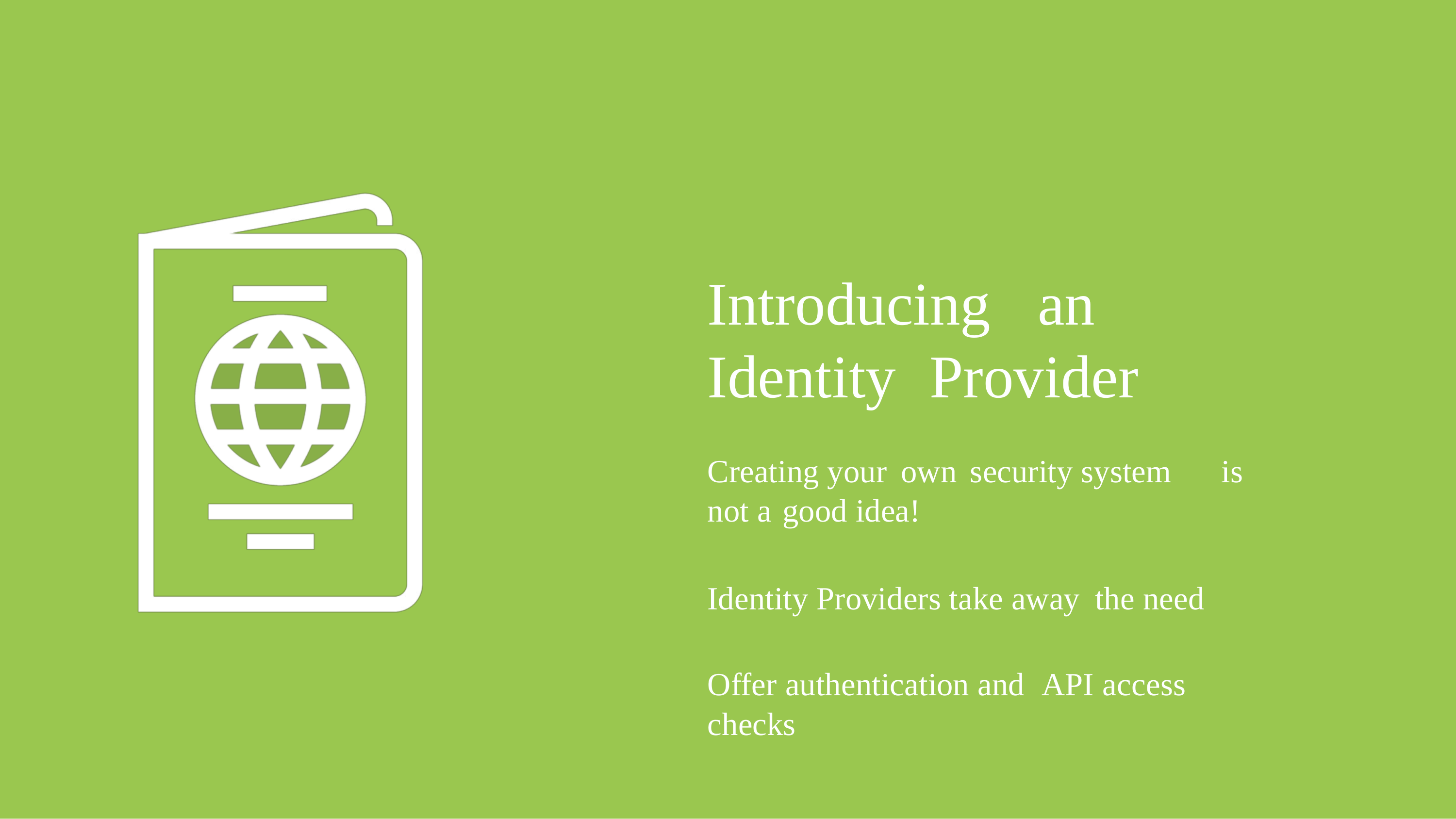

Introducing
an
Identity
Provider
Creating your own security system
not a good idea!
is
Identity Providers take away the need
Offer authentication and  API access
checks